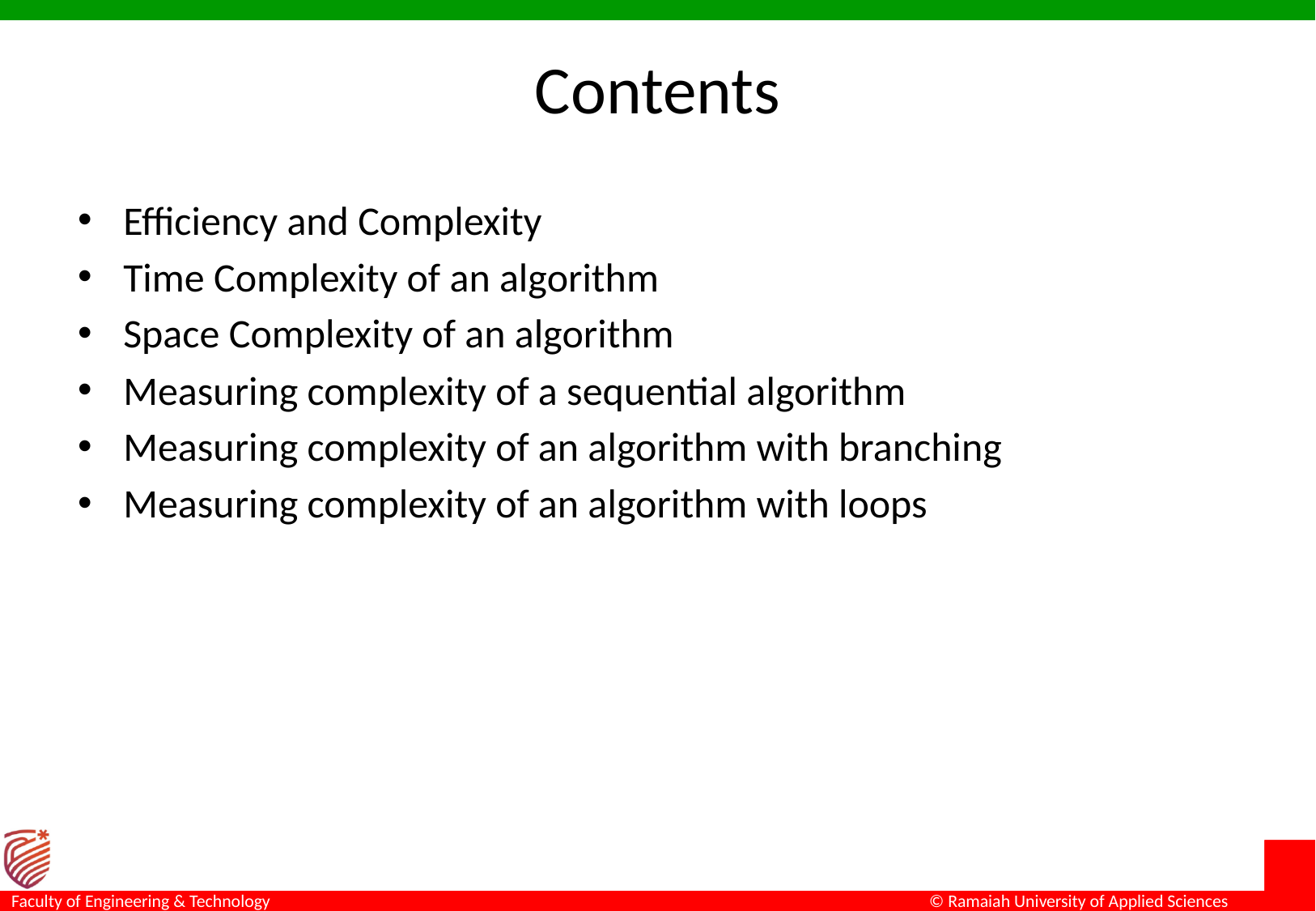

# Contents
Efficiency and Complexity
Time Complexity of an algorithm
Space Complexity of an algorithm
Measuring complexity of a sequential algorithm
Measuring complexity of an algorithm with branching
Measuring complexity of an algorithm with loops